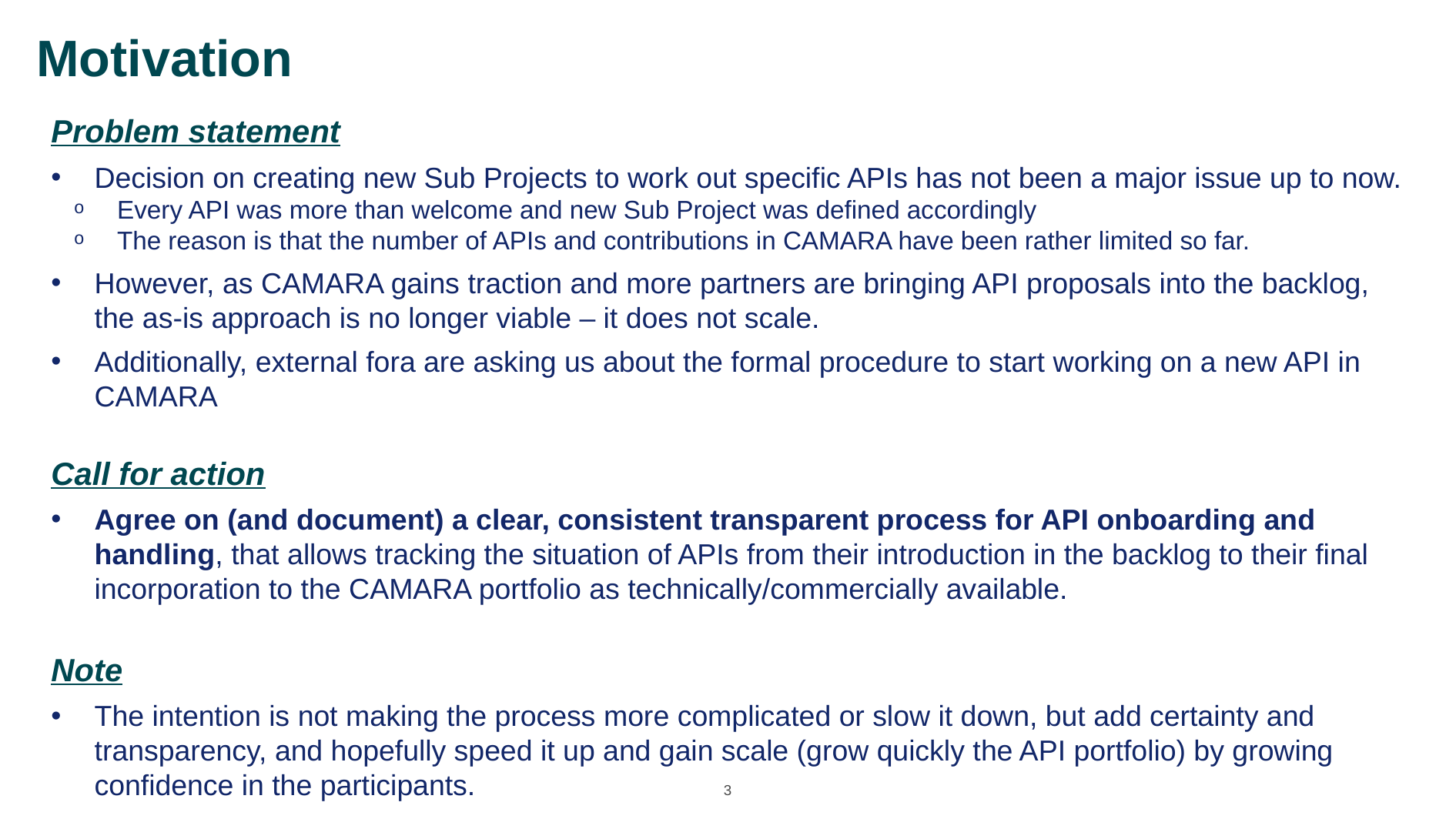

# Motivation
Problem statement
Decision on creating new Sub Projects to work out specific APIs has not been a major issue up to now.
Every API was more than welcome and new Sub Project was defined accordingly
The reason is that the number of APIs and contributions in CAMARA have been rather limited so far.
However, as CAMARA gains traction and more partners are bringing API proposals into the backlog, the as-is approach is no longer viable – it does not scale.
Additionally, external fora are asking us about the formal procedure to start working on a new API in CAMARA

Call for action
Agree on (and document) a clear, consistent transparent process for API onboarding and handling, that allows tracking the situation of APIs from their introduction in the backlog to their final incorporation to the CAMARA portfolio as technically/commercially available.

Note
The intention is not making the process more complicated or slow it down, but add certainty and transparency, and hopefully speed it up and gain scale (grow quickly the API portfolio) by growing confidence in the participants.